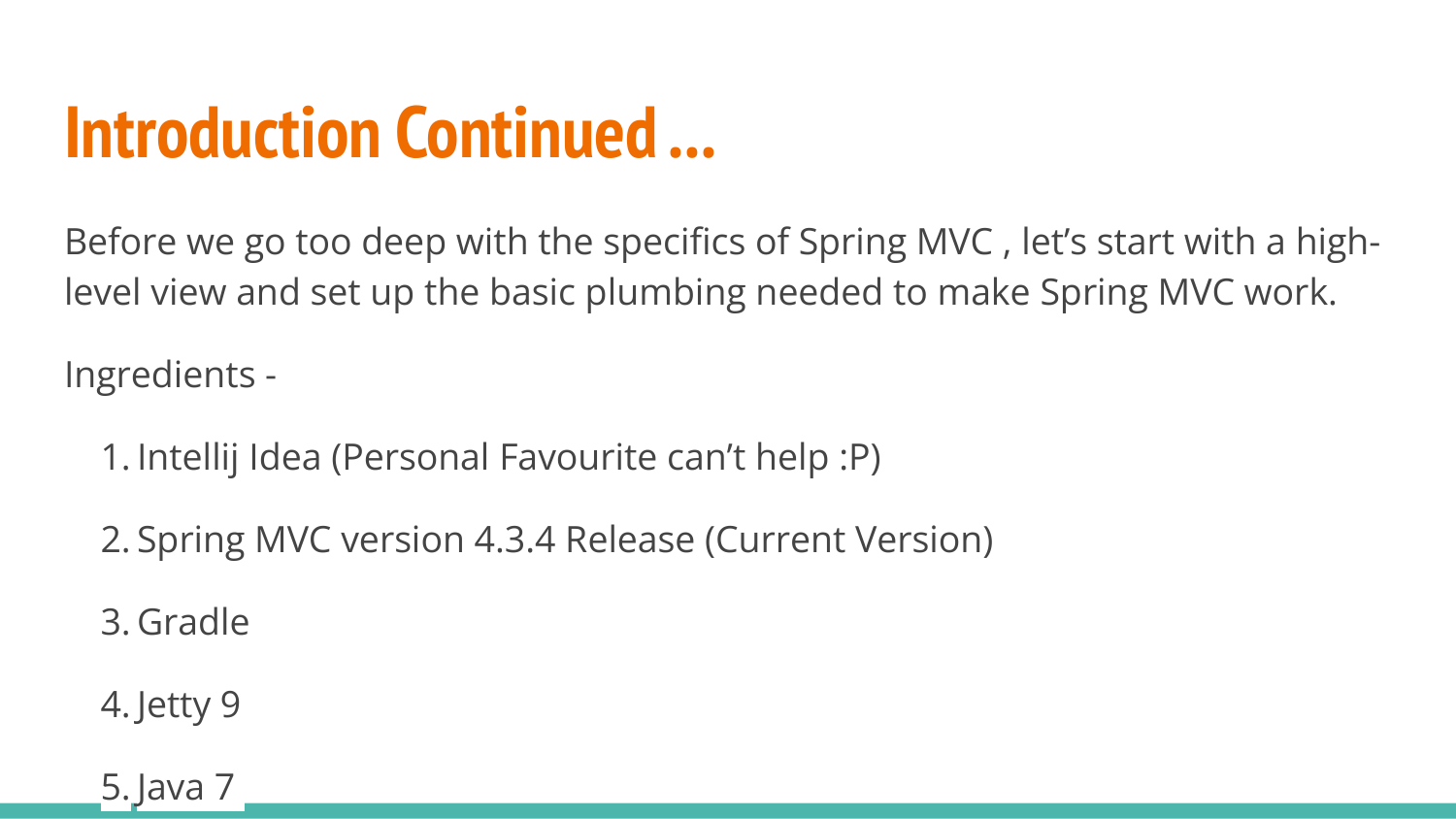

# Introduction Continued ...
Before we go too deep with the specifics of Spring MVC , let’s start with a high-level view and set up the basic plumbing needed to make Spring MVC work.
Ingredients -
Intellij Idea (Personal Favourite can’t help :P)
Spring MVC version 4.3.4 Release (Current Version)
Gradle
Jetty 9
Java 7